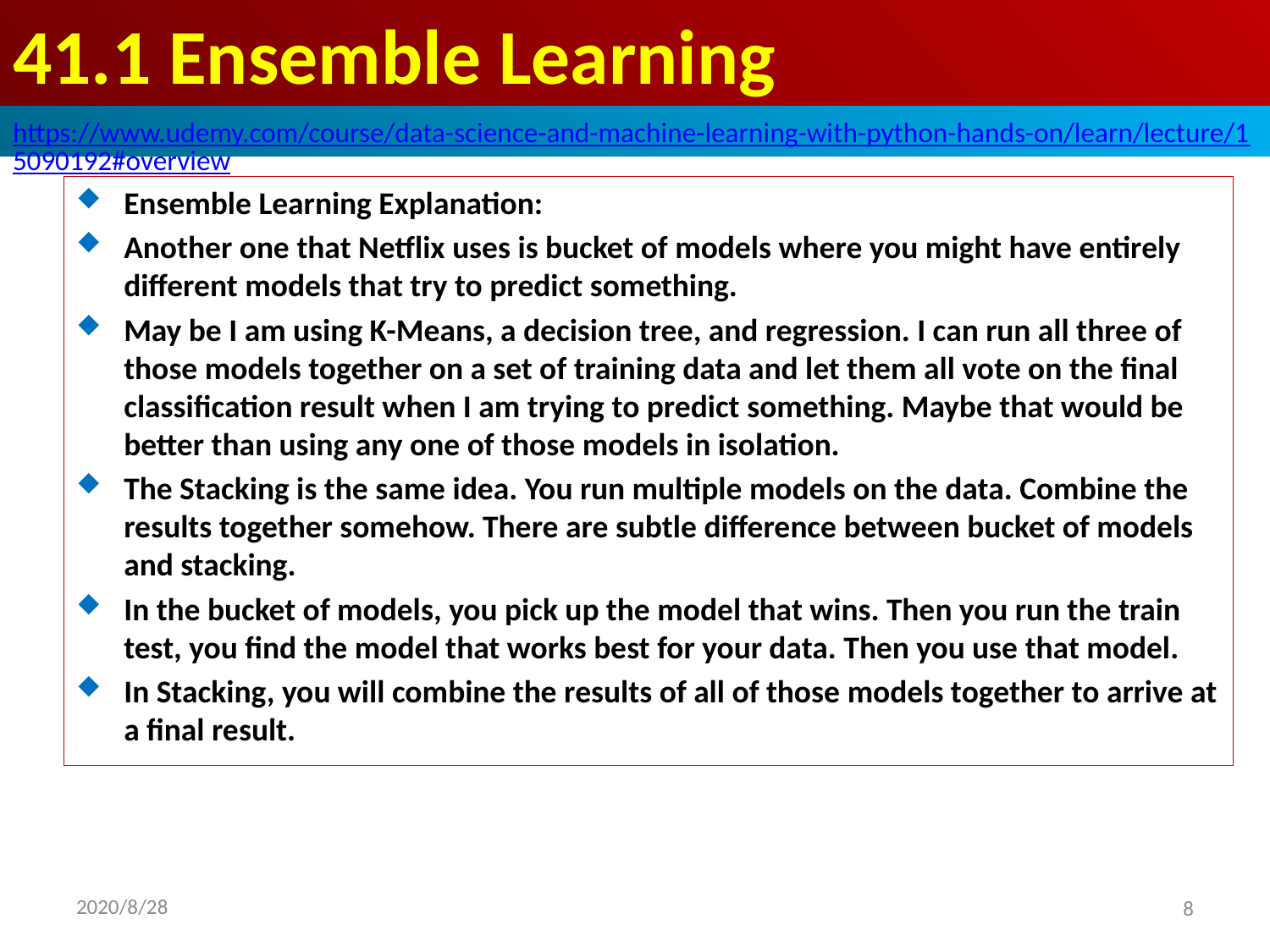

# 41.1 Ensemble Learning
https://www.udemy.com/course/data-science-and-machine-learning-with-python-hands-on/learn/lecture/15090192#overview
Ensemble Learning Explanation:
Another one that Netflix uses is bucket of models where you might have entirely different models that try to predict something.
May be I am using K-Means, a decision tree, and regression. I can run all three of those models together on a set of training data and let them all vote on the final classification result when I am trying to predict something. Maybe that would be better than using any one of those models in isolation.
The Stacking is the same idea. You run multiple models on the data. Combine the results together somehow. There are subtle difference between bucket of models and stacking.
In the bucket of models, you pick up the model that wins. Then you run the train test, you find the model that works best for your data. Then you use that model.
In Stacking, you will combine the results of all of those models together to arrive at a final result.
2020/8/28
8